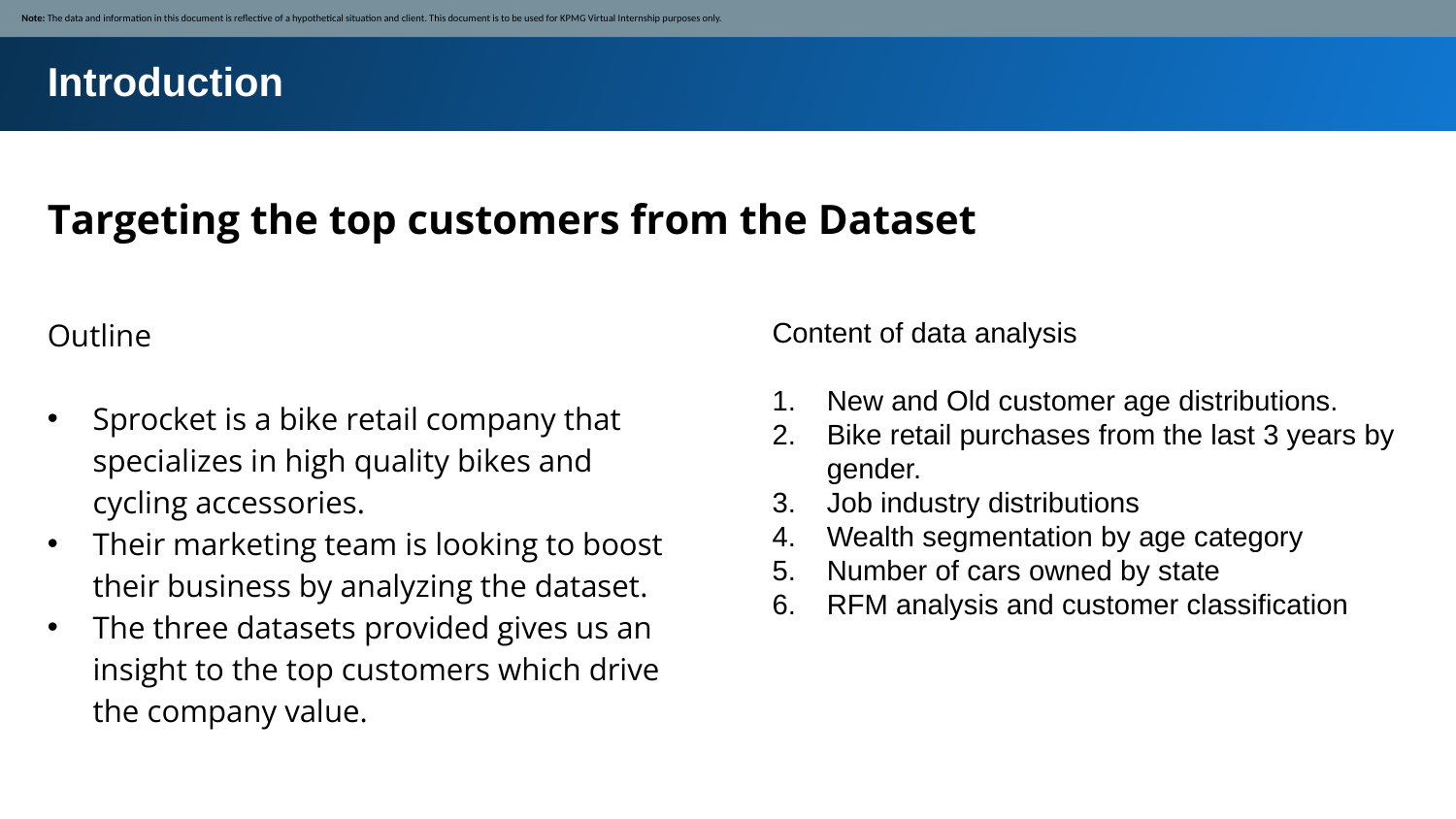

Note: The data and information in this document is reflective of a hypothetical situation and client. This document is to be used for KPMG Virtual Internship purposes only.
Introduction
Targeting the top customers from the Dataset
Outline

Sprocket is a bike retail company that specializes in high quality bikes and cycling accessories.
Their marketing team is looking to boost their business by analyzing the dataset.
The three datasets provided gives us an insight to the top customers which drive the company value.
Content of data analysis

New and Old customer age distributions.
Bike retail purchases from the last 3 years by gender.
Job industry distributions
Wealth segmentation by age category
Number of cars owned by state
RFM analysis and customer classification